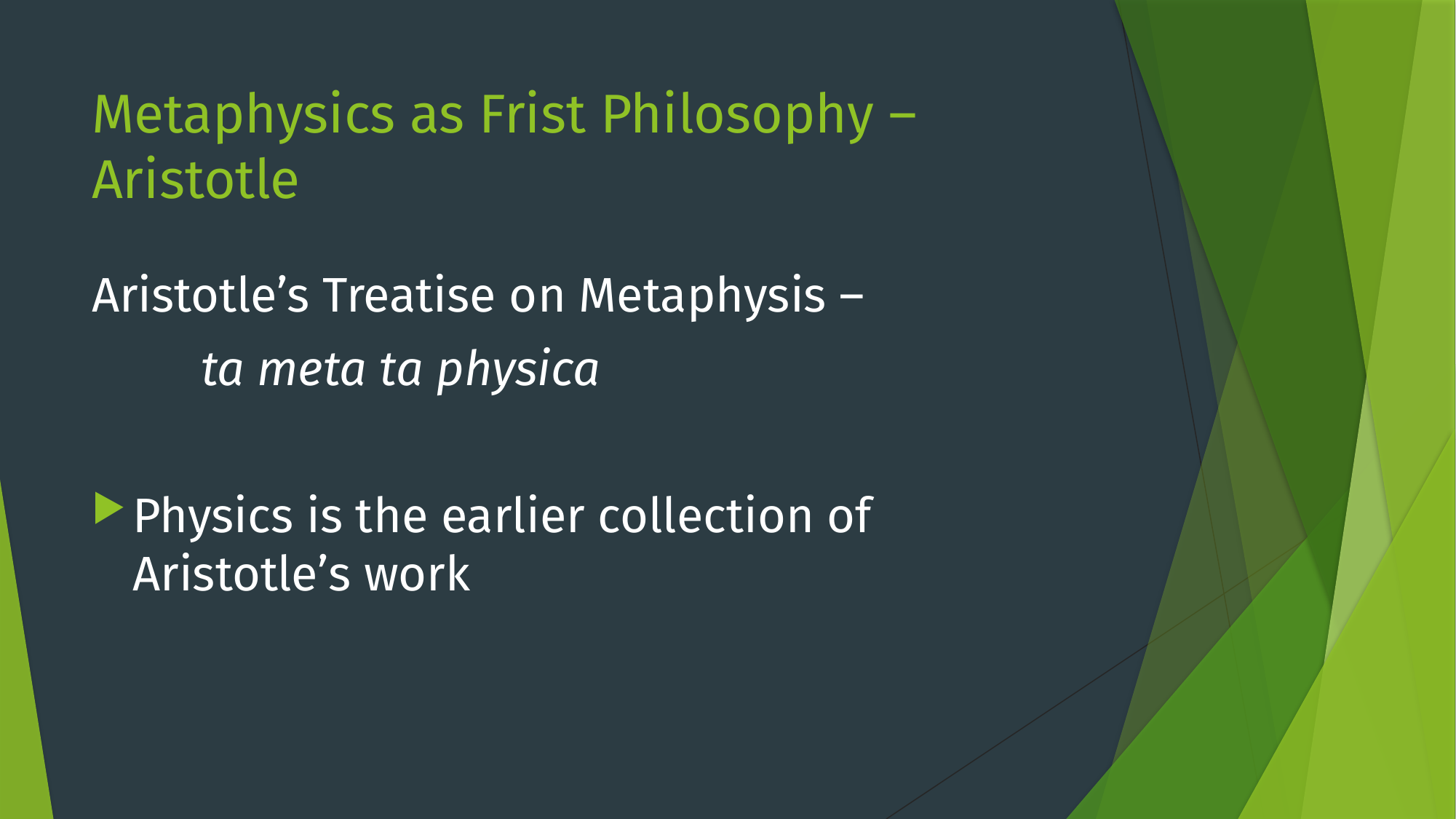

# Metaphysics as Frist Philosophy – Aristotle
Aristotle’s Treatise on Metaphysis –
	ta meta ta physica

Physics is the earlier collection of Aristotle’s work